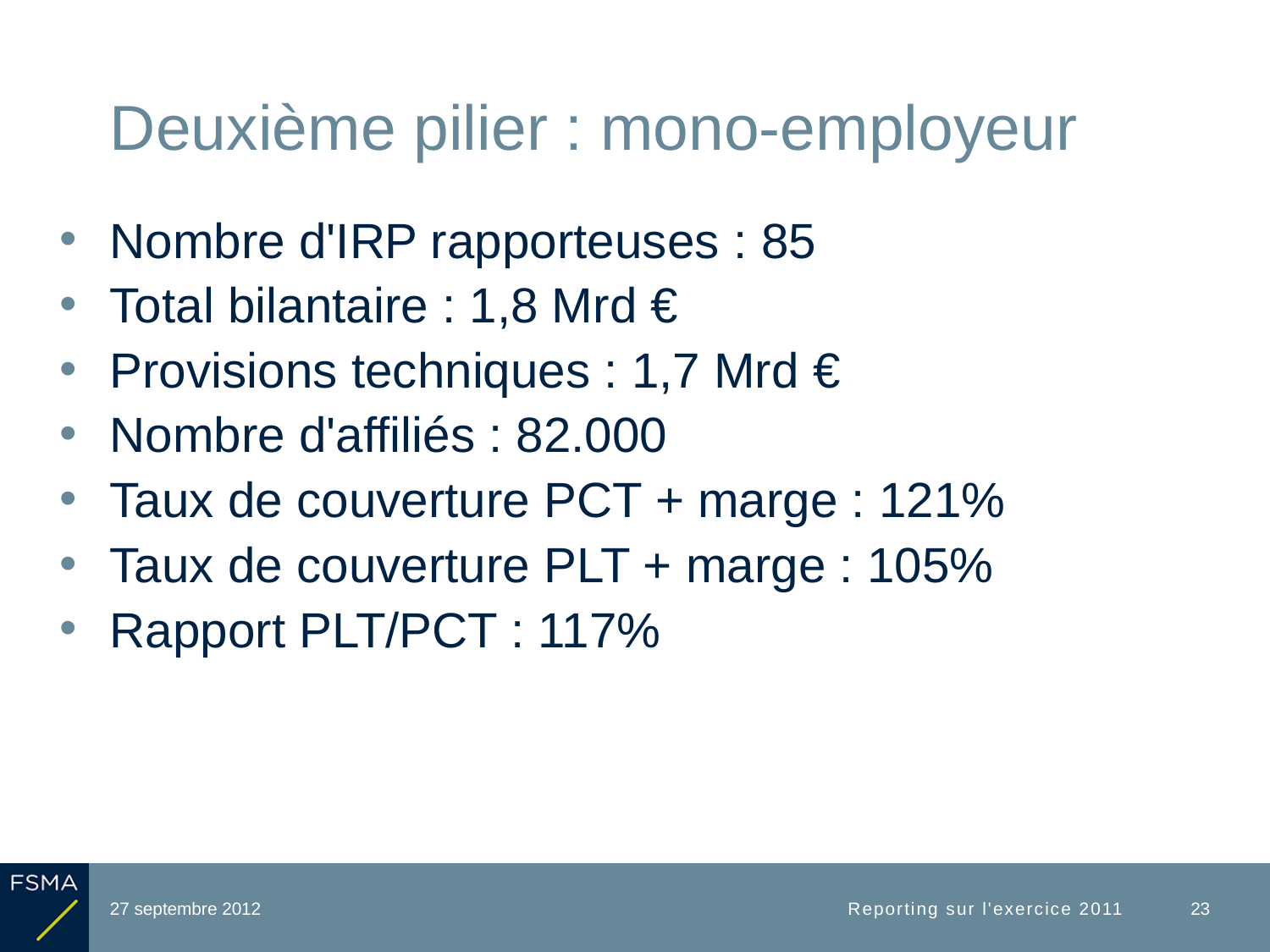

# Deuxième pilier : mono-employeur
Nombre d'IRP rapporteuses : 85
Total bilantaire : 1,8 Mrd €
Provisions techniques : 1,7 Mrd €
Nombre d'affiliés : 82.000
Taux de couverture PCT + marge : 121%
Taux de couverture PLT + marge : 105%
Rapport PLT/PCT : 117%

27 septembre 2012
Reporting sur l'exercice 2011
23